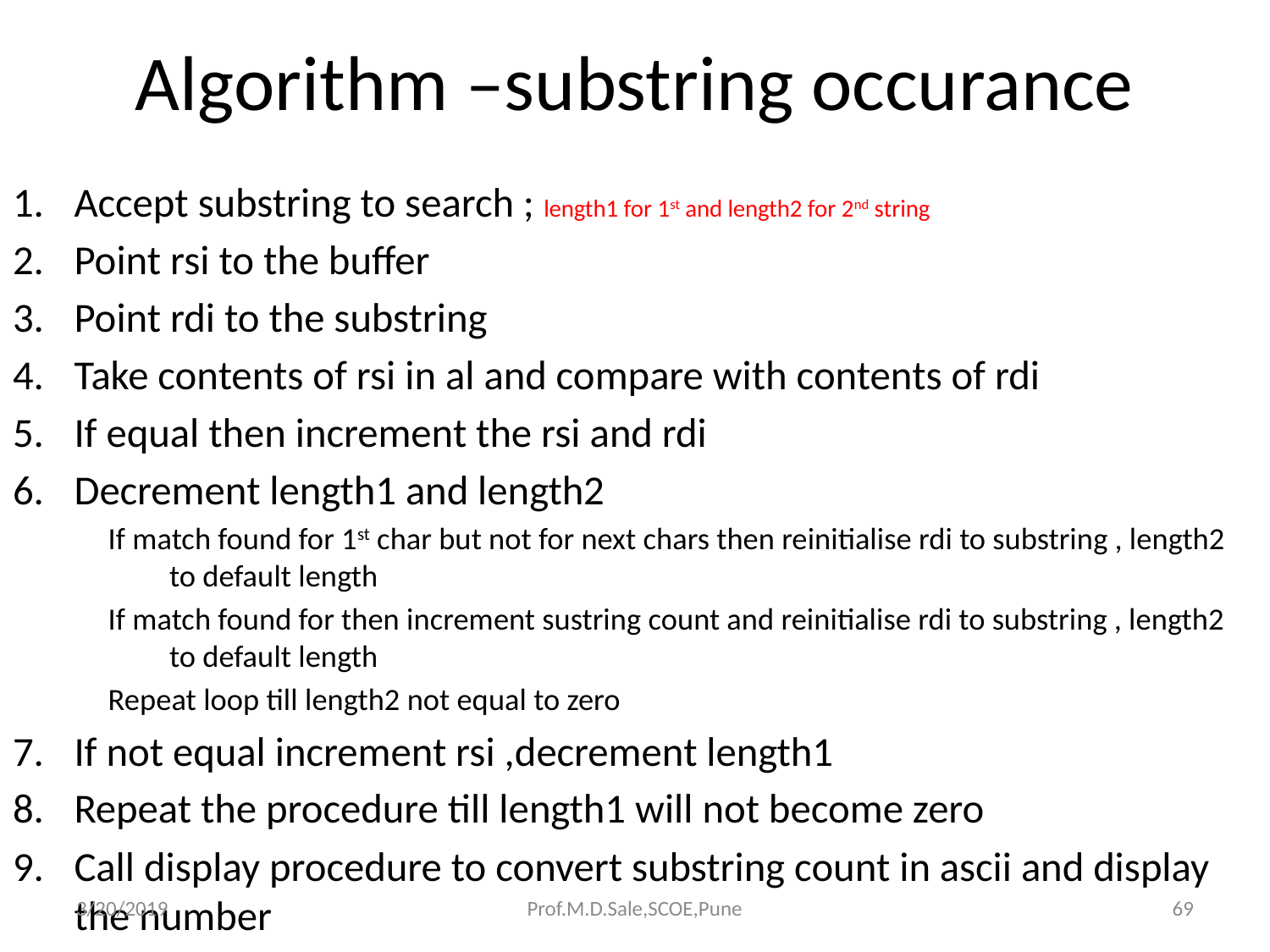

# Algorithm –substring occurance
Accept substring to search ; length1 for 1st and length2 for 2nd string
Point rsi to the buffer
Point rdi to the substring
Take contents of rsi in al and compare with contents of rdi
If equal then increment the rsi and rdi
Decrement length1 and length2
If match found for 1st char but not for next chars then reinitialise rdi to substring , length2 to default length
If match found for then increment sustring count and reinitialise rdi to substring , length2 to default length
Repeat loop till length2 not equal to zero
If not equal increment rsi ,decrement length1
Repeat the procedure till length1 will not become zero
Call display procedure to convert substring count in ascii and display the number
3/20/2019
Prof.M.D.Sale,SCOE,Pune
69